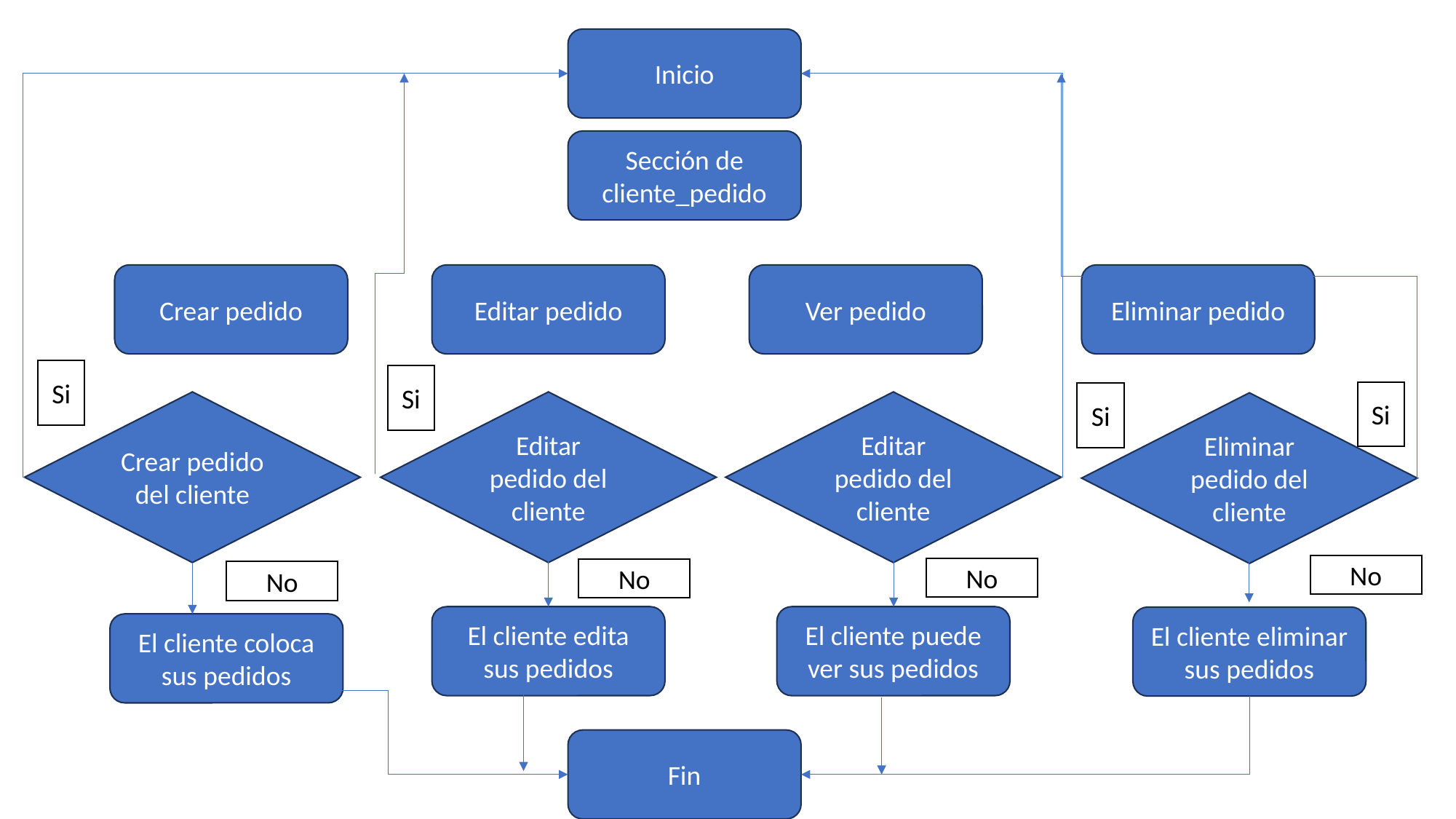

Inicio
Sección de cliente_pedido
Crear pedido
Editar pedido
Ver pedido
Eliminar pedido
Si
Si
Si
Si
Crear pedido del cliente
Editar pedido del cliente
Editar pedido del cliente
Eliminar pedido del cliente
No
No
No
No
El cliente edita sus pedidos
El cliente puede ver sus pedidos
El cliente eliminar sus pedidos
El cliente coloca sus pedidos
Fin